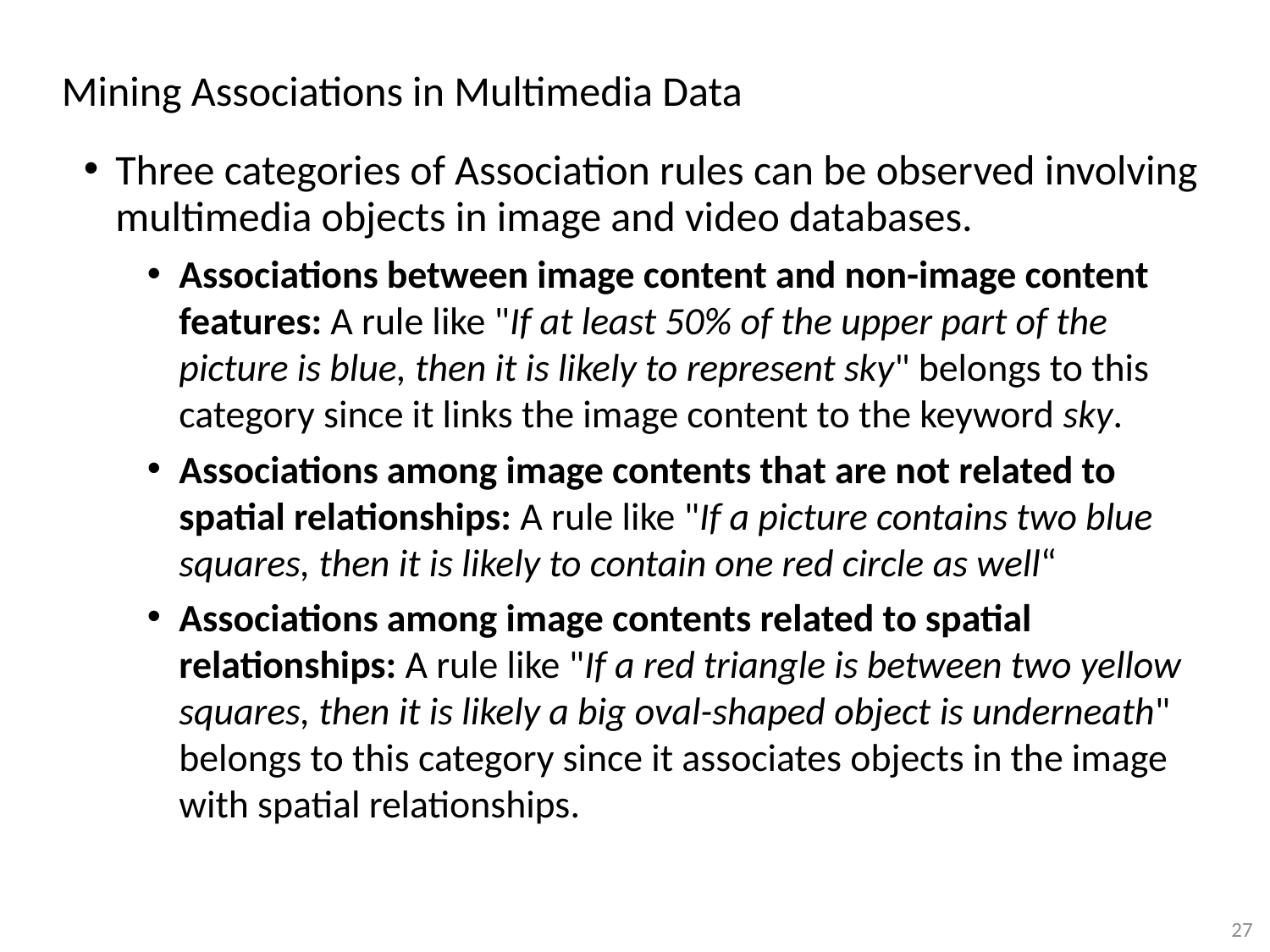

Mining Associations in Multimedia Data
Three categories of Association rules can be observed involving multimedia objects in image and video databases.
Associations between image content and non-image content features: A rule like "If at least 50% of the upper part of the picture is blue, then it is likely to represent sky" belongs to this category since it links the image content to the keyword sky.
Associations among image contents that are not related to spatial relationships: A rule like "If a picture contains two blue squares, then it is likely to contain one red circle as well“
Associations among image contents related to spatial relationships: A rule like "If a red triangle is between two yellow squares, then it is likely a big oval-shaped object is underneath" belongs to this category since it associates objects in the image with spatial relationships.

27